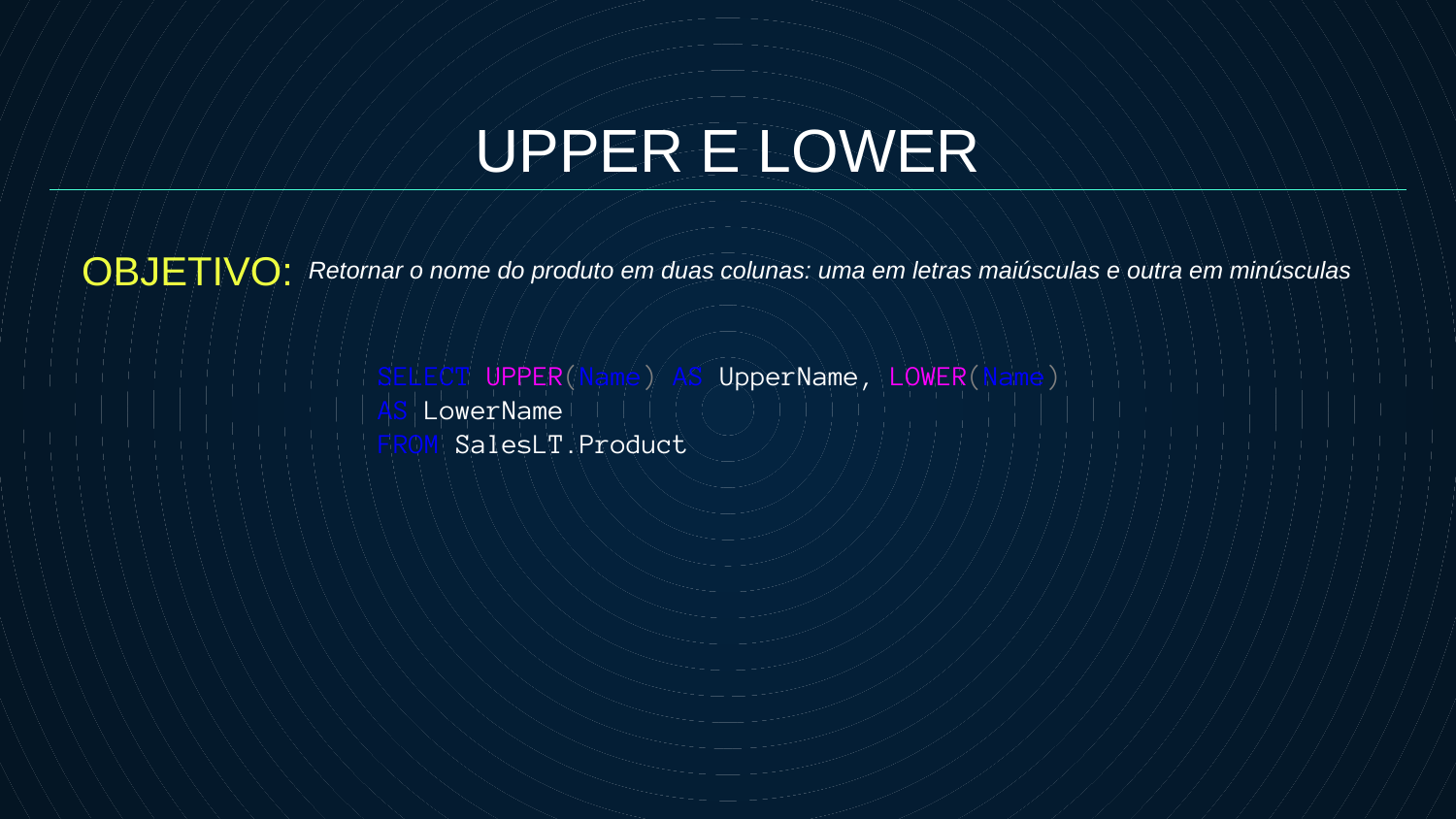

UPPER E LOWER
OBJETIVO:
Retornar o nome do produto em duas colunas: uma em letras maiúsculas e outra em minúsculas
SELECT UPPER(Name) AS UpperName, LOWER(Name) AS LowerName
FROM SalesLT.Product